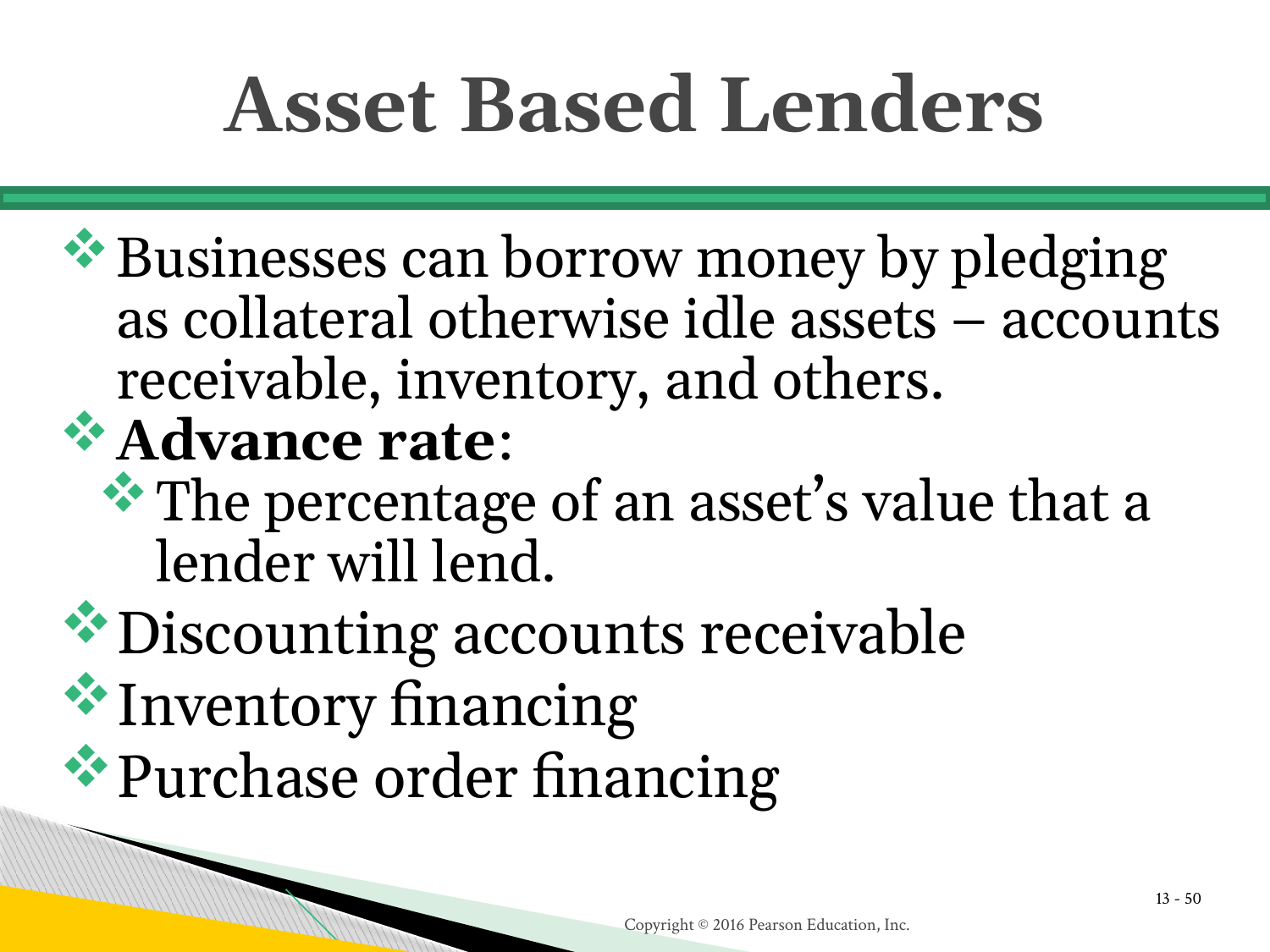

# Asset Based Lenders
Businesses can borrow money by pledging as collateral otherwise idle assets – accounts receivable, inventory, and others.
Advance rate:
The percentage of an asset’s value that a lender will lend.
Discounting accounts receivable
Inventory financing
Purchase order financing

13 - 50
Copyright © 2016 Pearson Education, Inc.